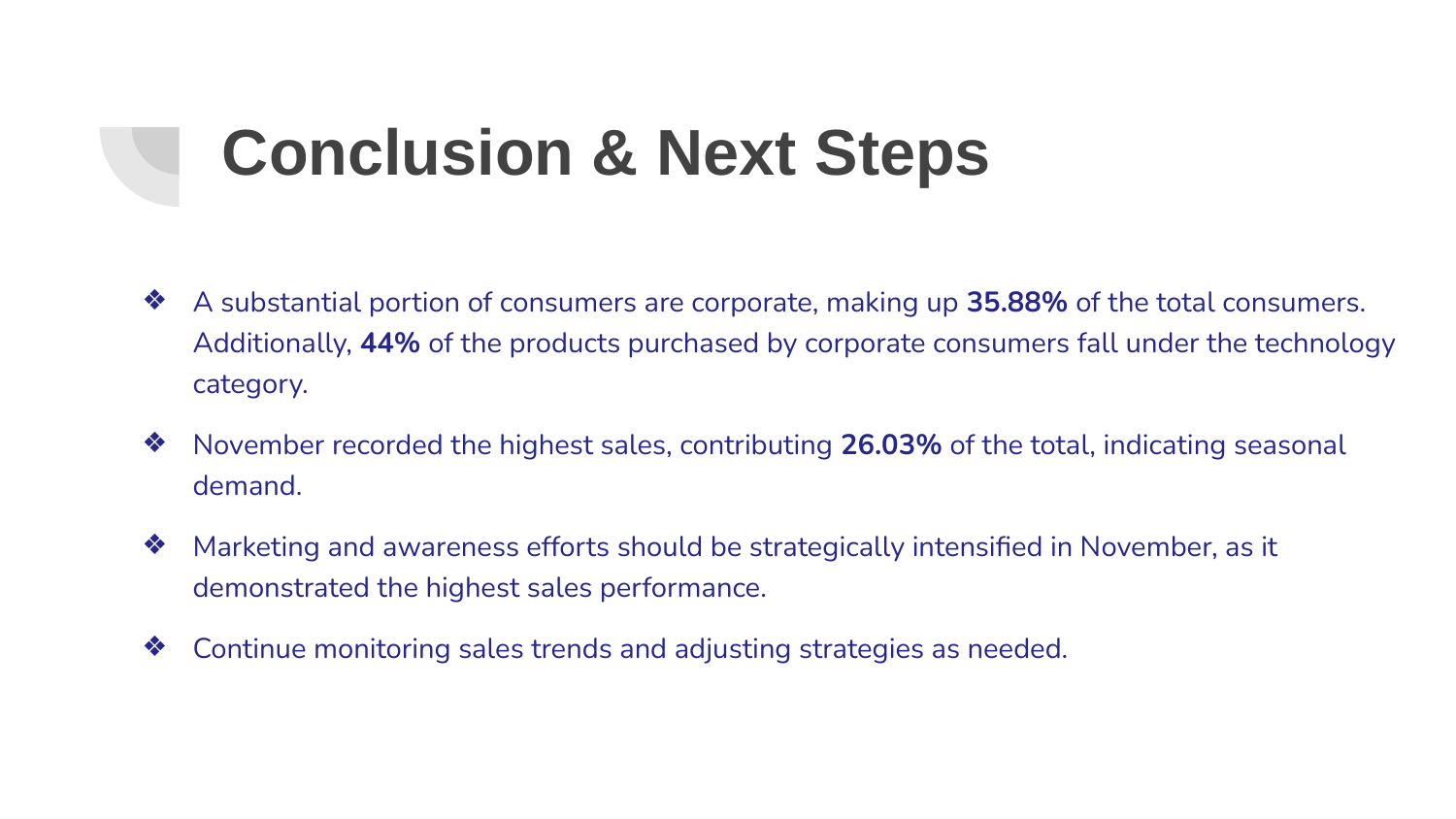

# Conclusion & Next Steps
A substantial portion of consumers are corporate, making up 35.88% of the total consumers. Additionally, 44% of the products purchased by corporate consumers fall under the technology category.
November recorded the highest sales, contributing 26.03% of the total, indicating seasonal demand.
Marketing and awareness efforts should be strategically intensified in November, as it demonstrated the highest sales performance.
Continue monitoring sales trends and adjusting strategies as needed.